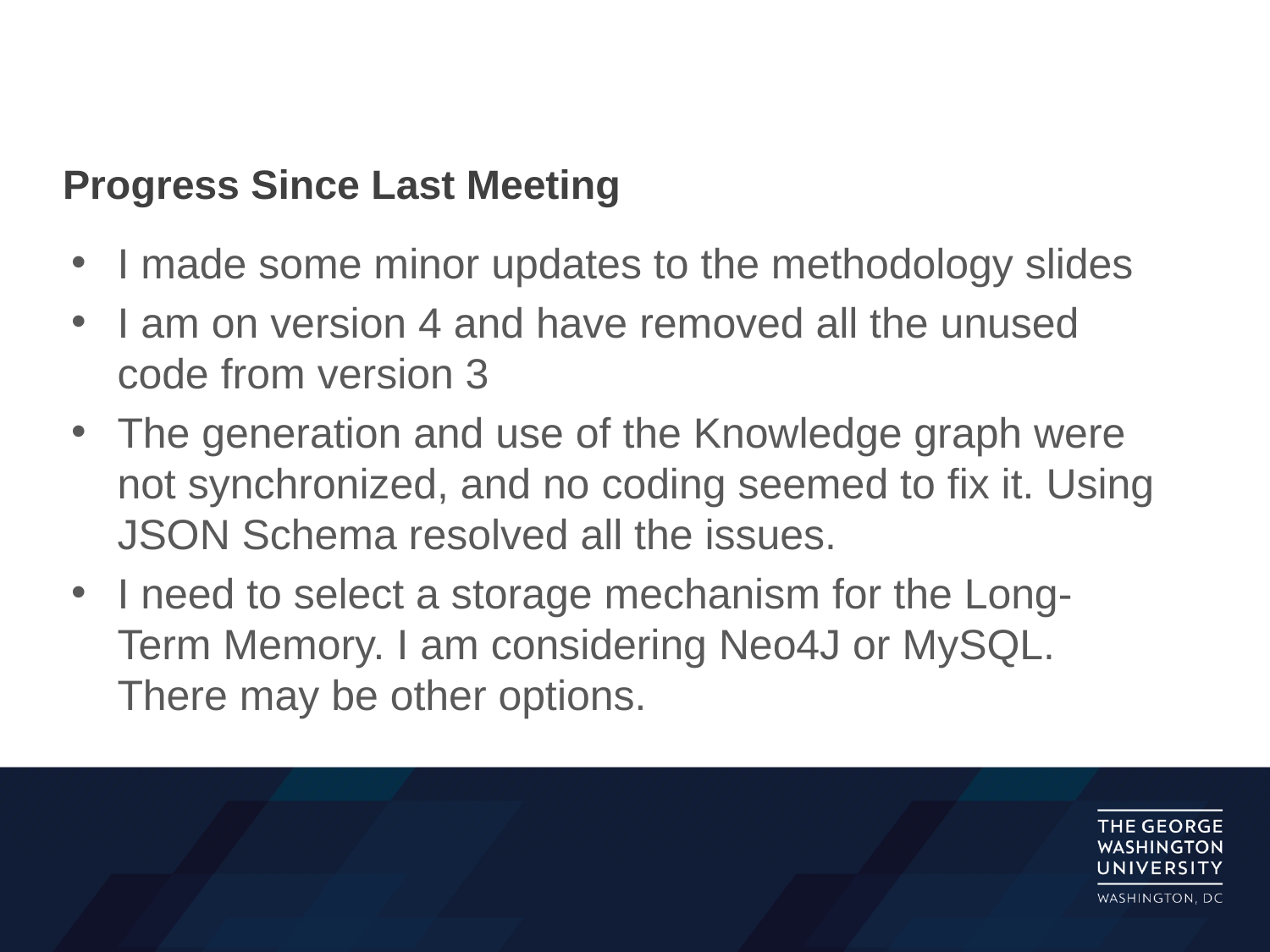

# Progress Since Last Meeting
I made some minor updates to the methodology slides
I am on version 4 and have removed all the unused code from version 3
The generation and use of the Knowledge graph were not synchronized, and no coding seemed to fix it. Using JSON Schema resolved all the issues.
I need to select a storage mechanism for the Long-Term Memory. I am considering Neo4J or MySQL. There may be other options.